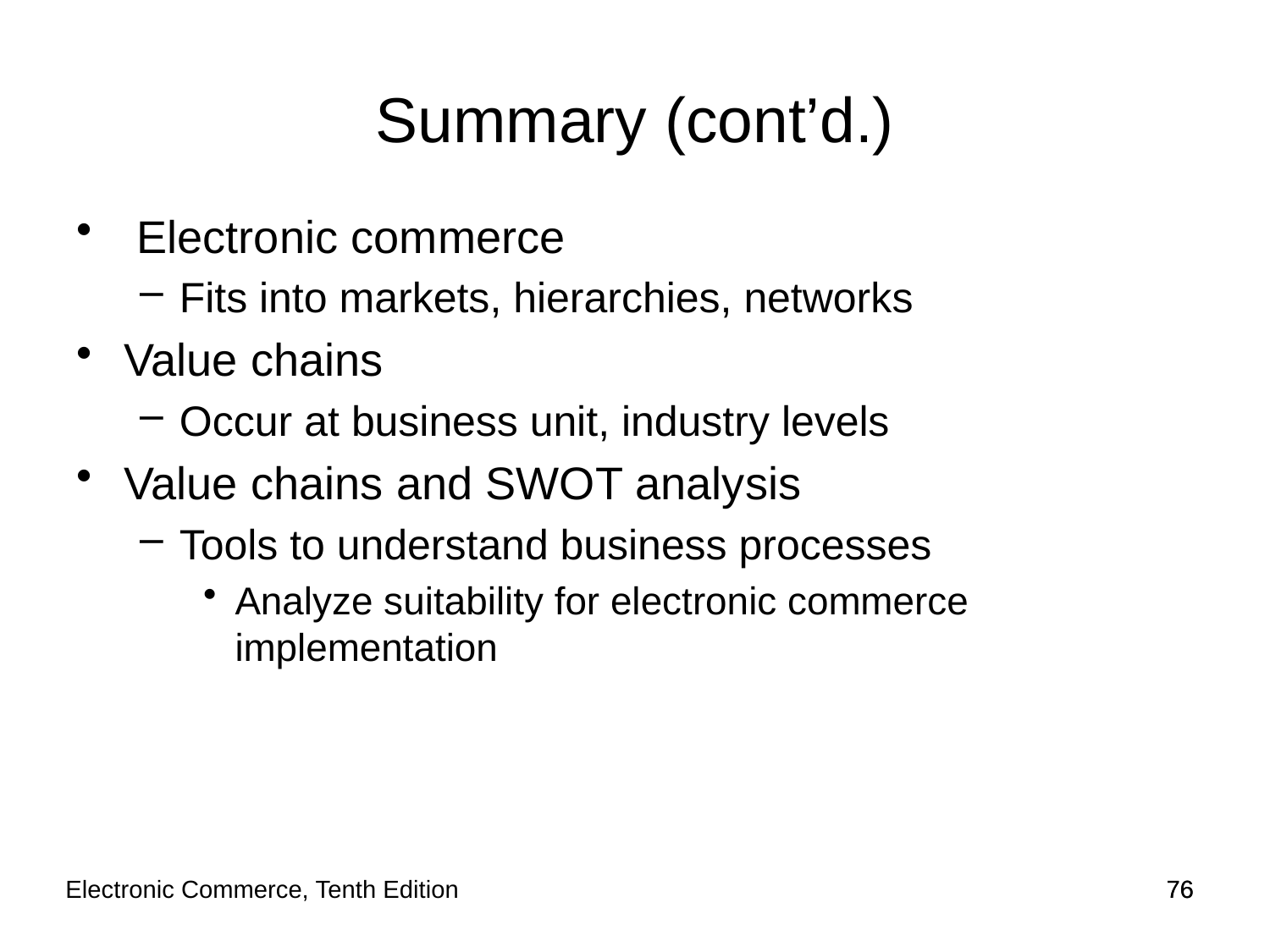

Summary (cont’d.)
 Electronic commerce
Fits into markets, hierarchies, networks
Value chains
Occur at business unit, industry levels
Value chains and SWOT analysis
Tools to understand business processes
Analyze suitability for electronic commerce implementation

Electronic Commerce, Tenth Edition
76
76